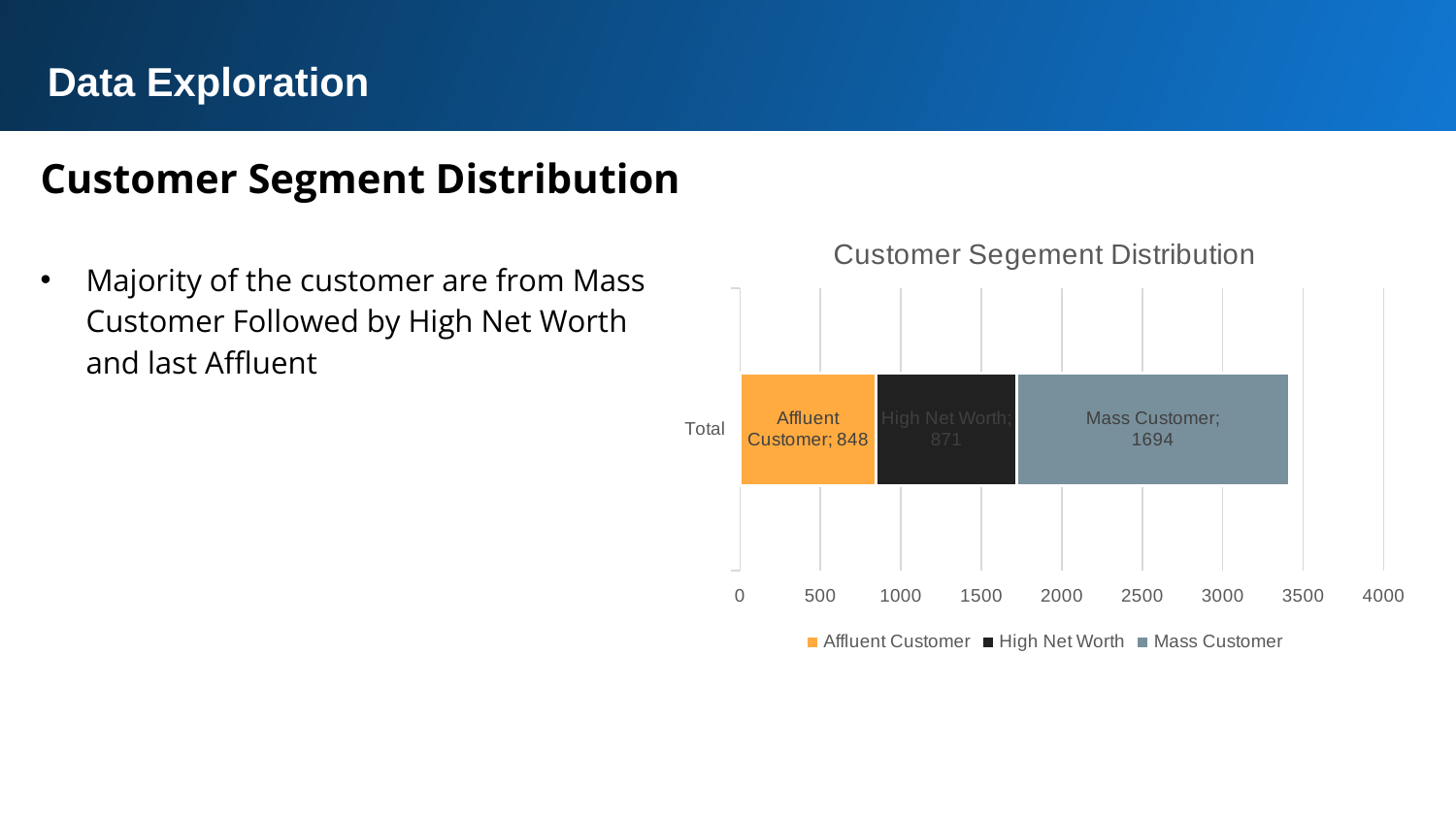

Data Exploration
Customer Segment Distribution

### Chart: Customer Segement Distribution

| Category | Affluent Customer | High Net Worth | Mass Customer |
|---|---|---|---|
| Total | 848.0 | 871.0 | 1694.0 |
Majority of the customer are from Mass Customer Followed by High Net Worth and last Affluent